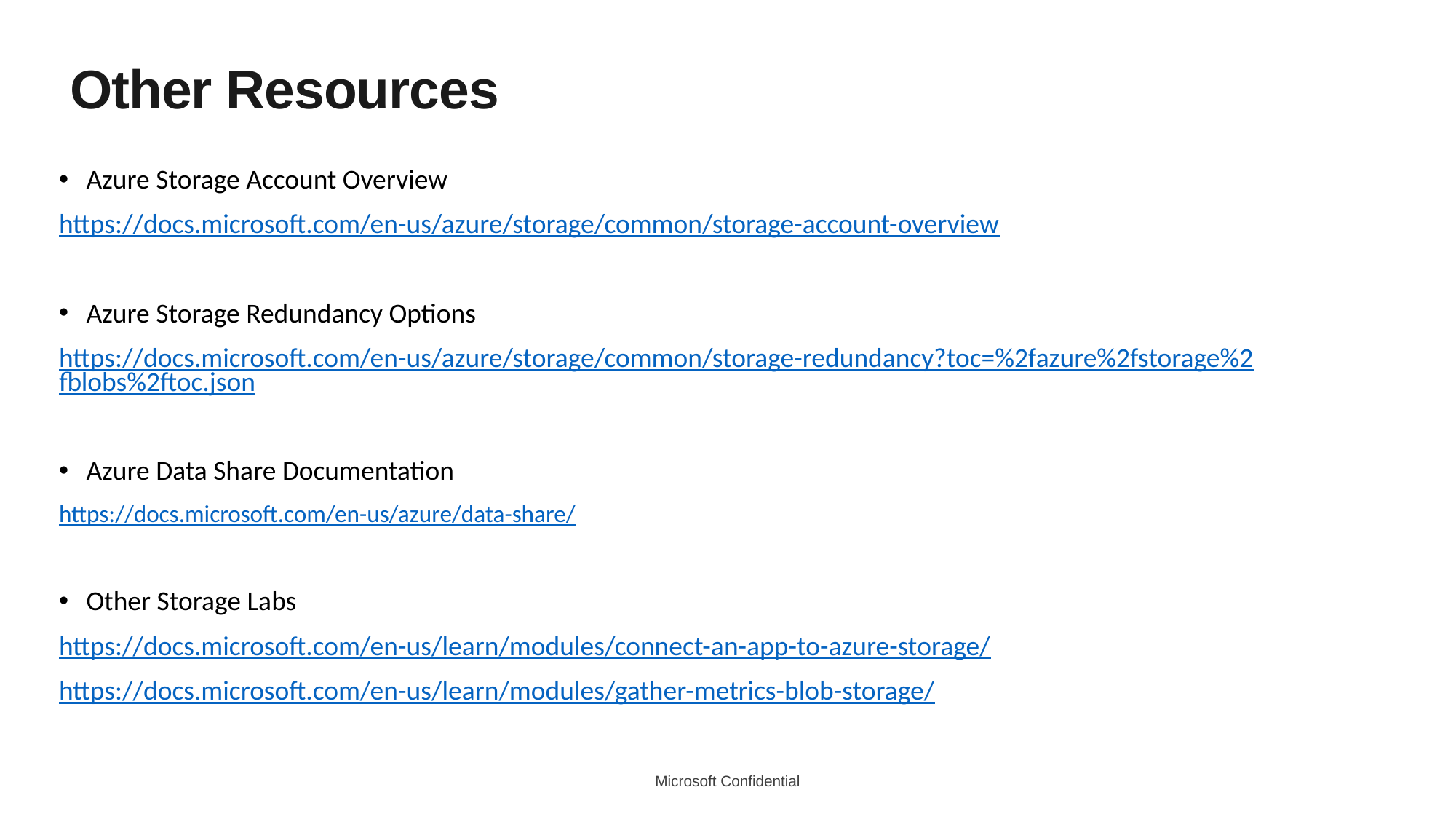

Other Resources
Azure Storage Account Overview
https://docs.microsoft.com/en-us/azure/storage/common/storage-account-overview

Azure Storage Redundancy Options
https://docs.microsoft.com/en-us/azure/storage/common/storage-redundancy?toc=%2fazure%2fstorage%2fblobs%2ftoc.json

Azure Data Share Documentation
https://docs.microsoft.com/en-us/azure/data-share/

Other Storage Labs
https://docs.microsoft.com/en-us/learn/modules/connect-an-app-to-azure-storage/
https://docs.microsoft.com/en-us/learn/modules/gather-metrics-blob-storage/